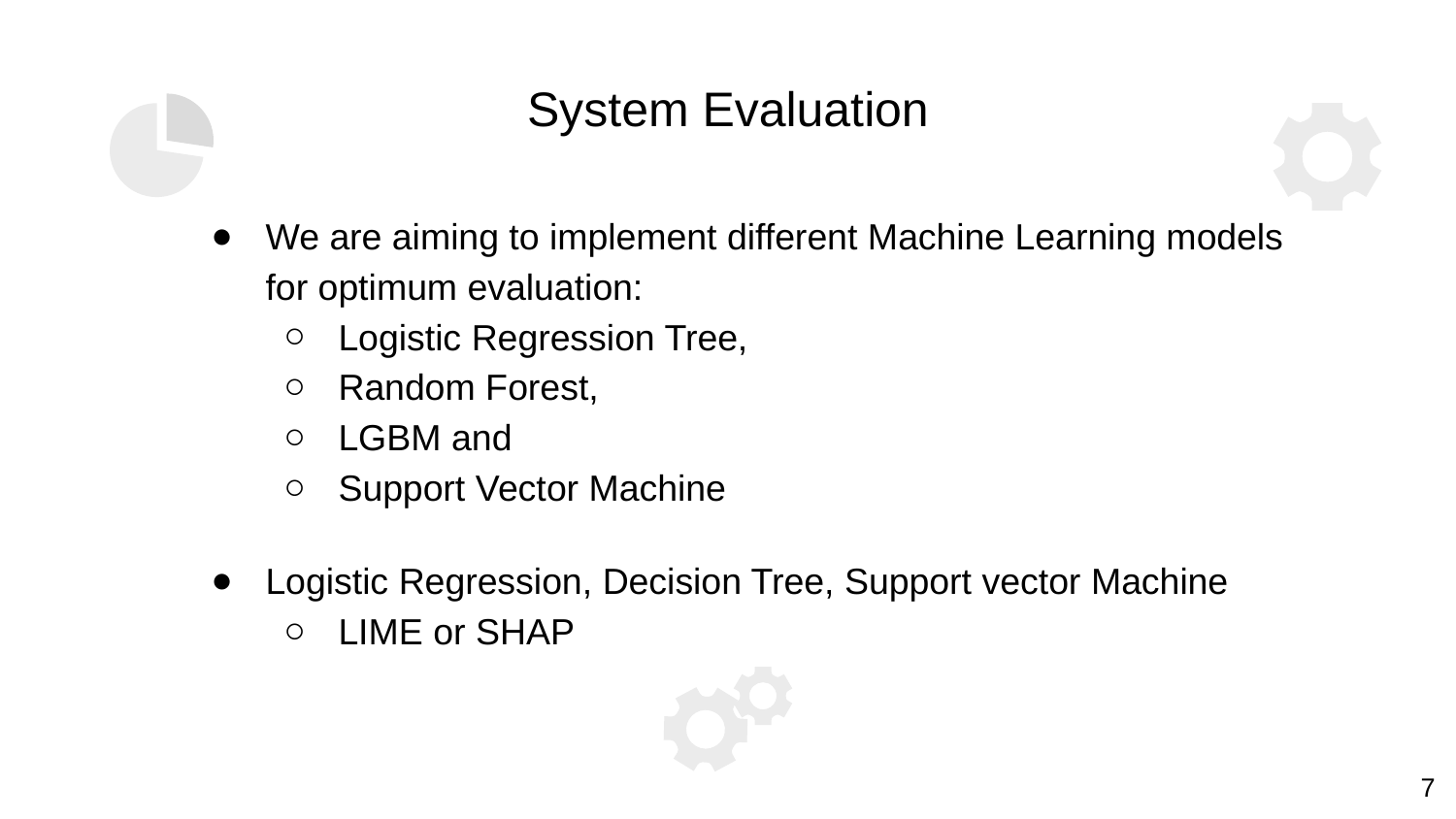

# System Evaluation
We are aiming to implement different Machine Learning models for optimum evaluation:
Logistic Regression Tree,
Random Forest,
LGBM and
Support Vector Machine

Logistic Regression, Decision Tree, Support vector Machine
LIME or SHAP

7